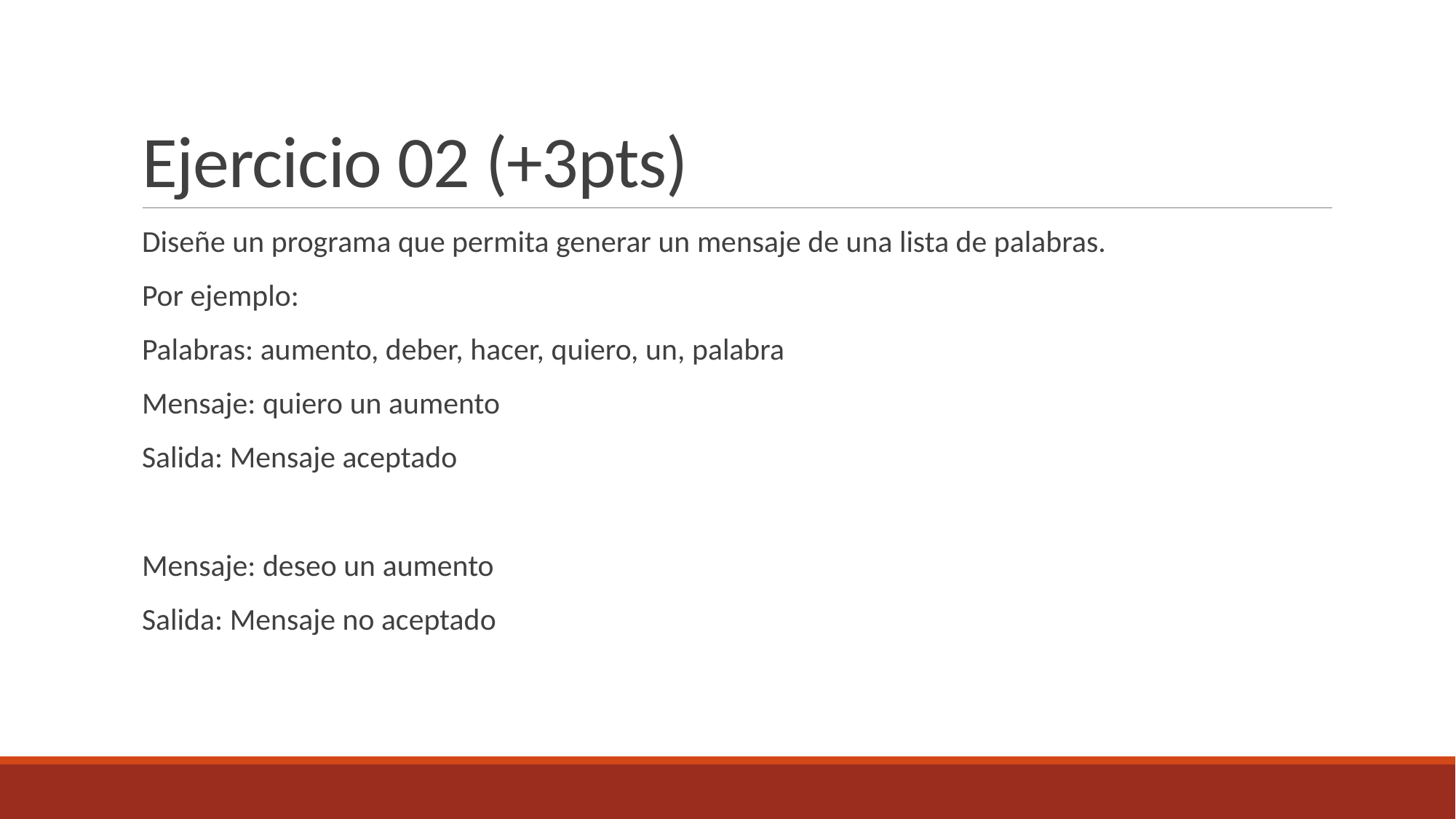

# Ejercicio 02 (+3pts)
Diseñe un programa que permita generar un mensaje de una lista de palabras.
Por ejemplo:
Palabras: aumento, deber, hacer, quiero, un, palabra
Mensaje: quiero un aumento
Salida: Mensaje aceptado

Mensaje: deseo un aumento
Salida: Mensaje no aceptado